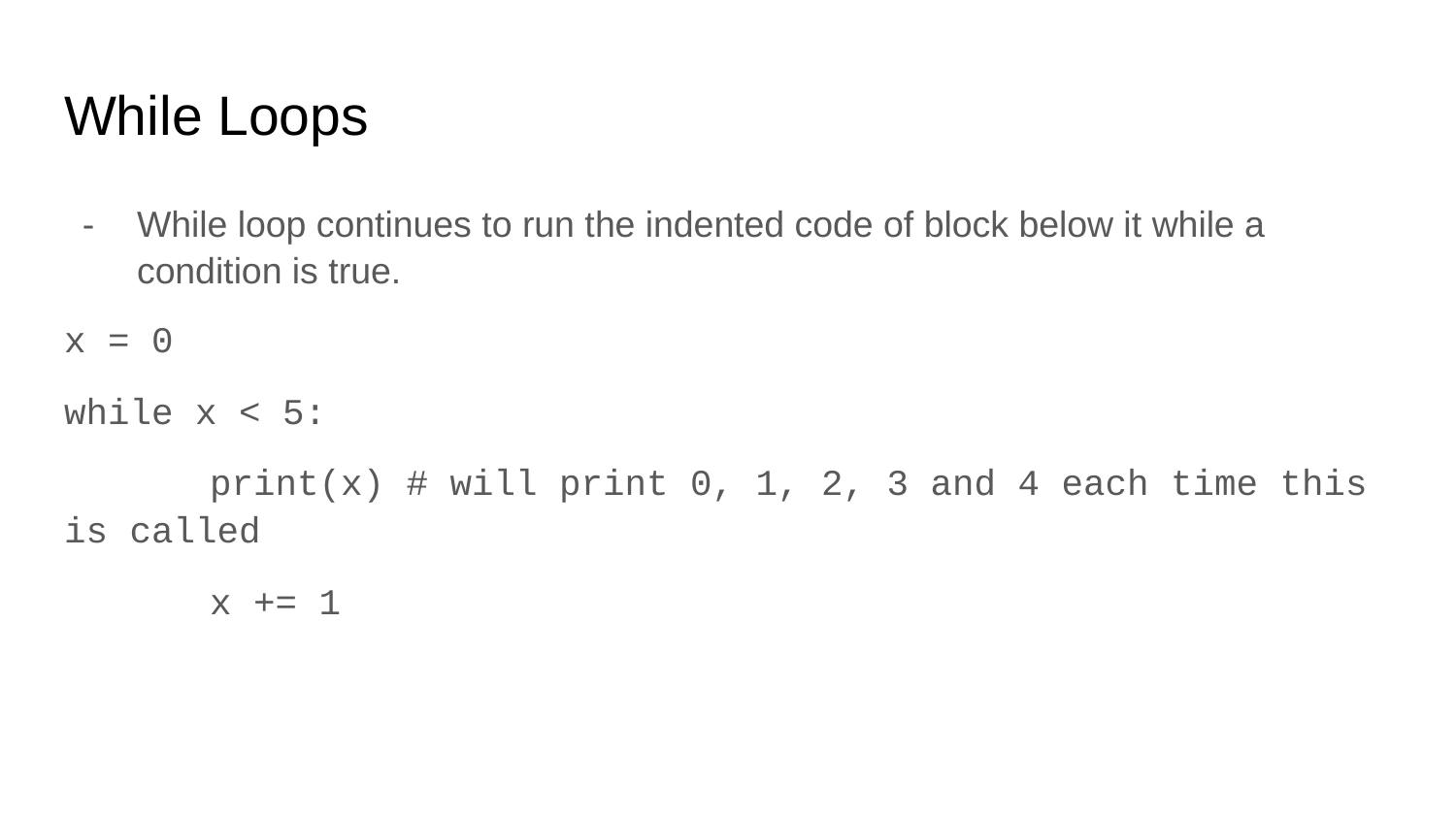

# While Loops
While loop continues to run the indented code of block below it while a condition is true.
x = 0
while x < 5:
	print(x) # will print 0, 1, 2, 3 and 4 each time this is called
	x += 1